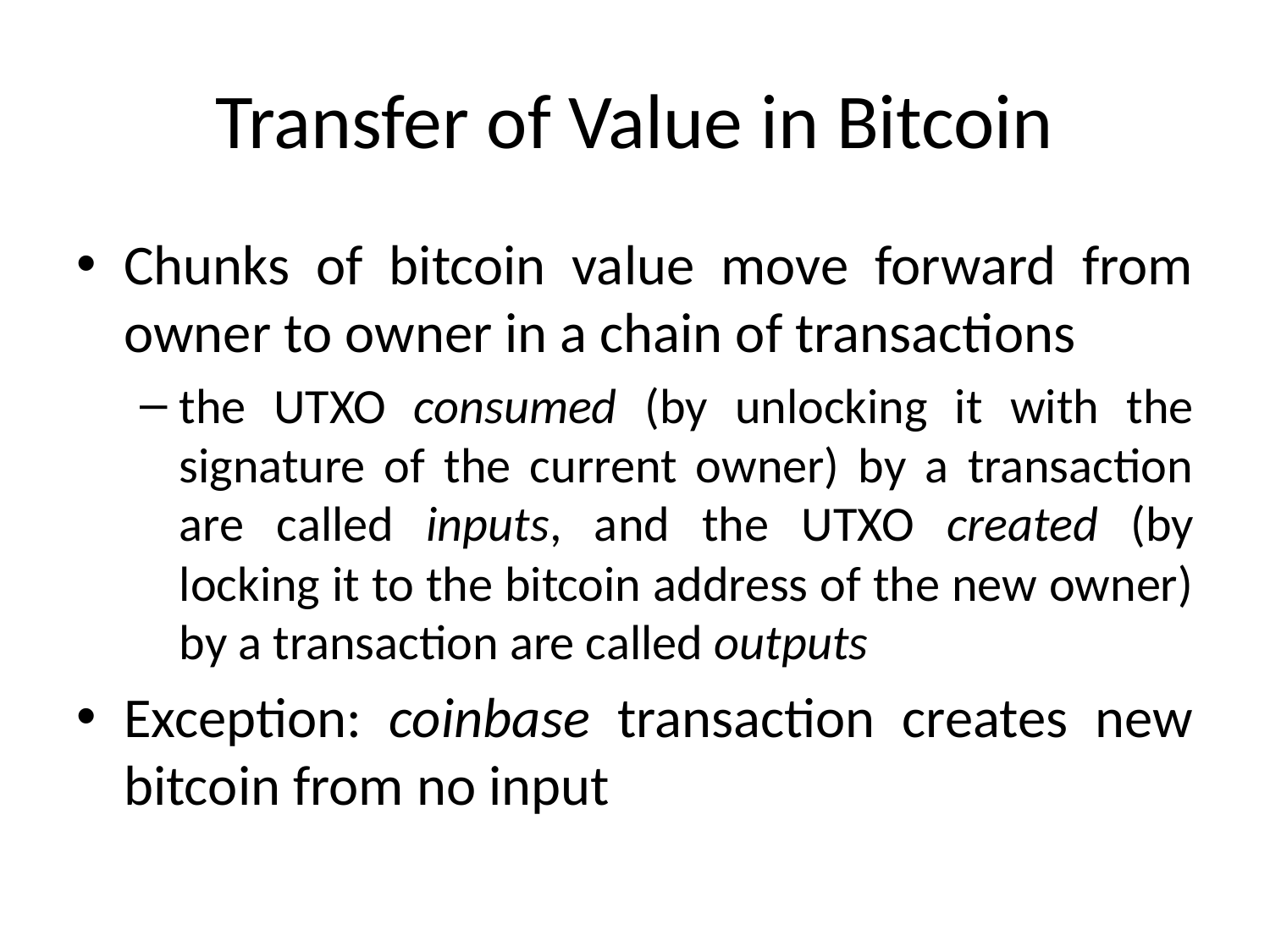

# Transfer of Value in Bitcoin
Chunks of bitcoin value move forward from owner to owner in a chain of transactions
the UTXO consumed (by unlocking it with the signature of the current owner) by a transaction are called inputs, and the UTXO created (by locking it to the bitcoin address of the new owner) by a transaction are called outputs
Exception: coinbase transaction creates new bitcoin from no input